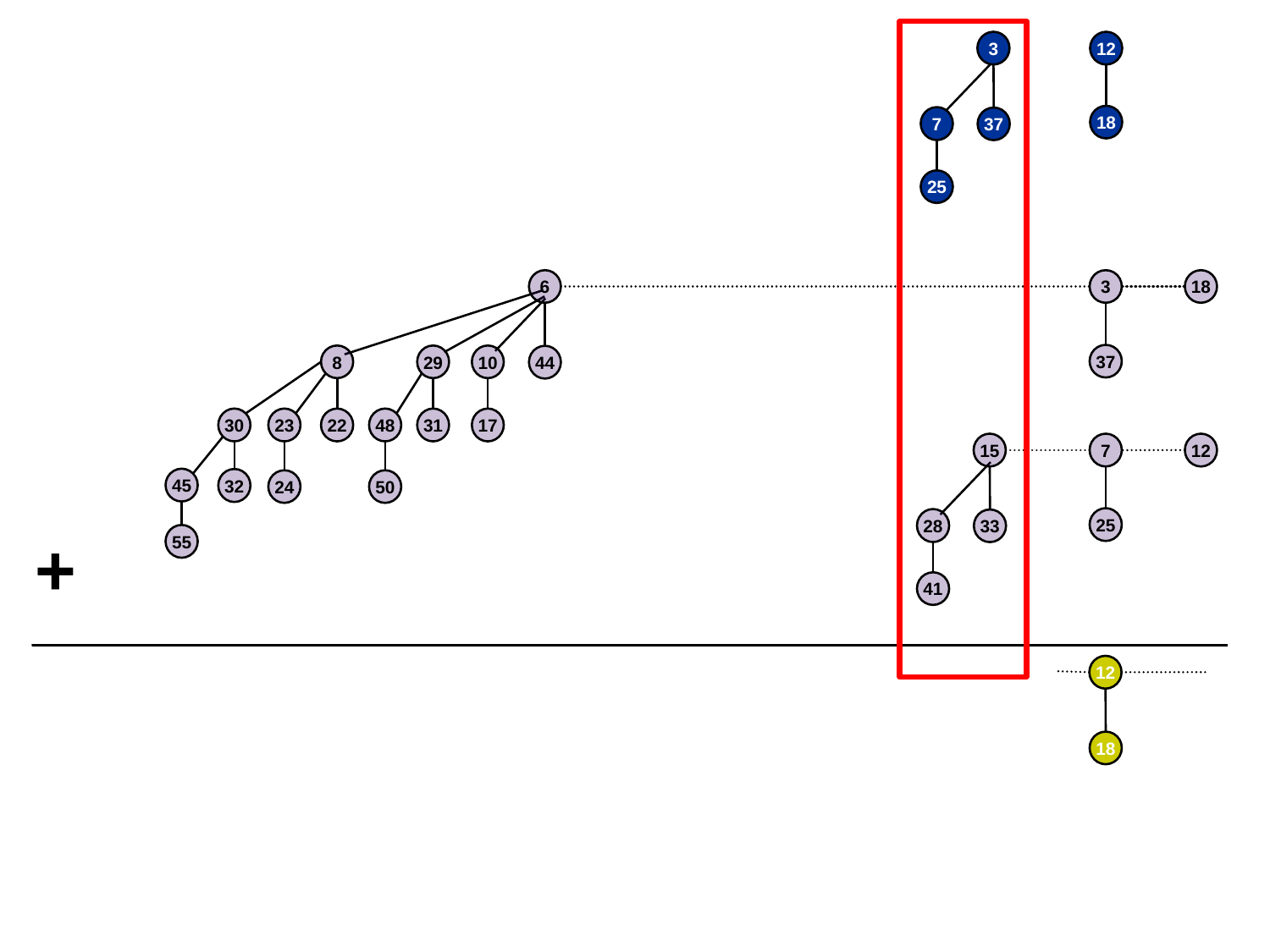

3
12

18
7
37
25
6
3
18

37
8
29
10
44
30
23
22
48
31
17
15
7
12

45
32
24
50
25
28
33
+
55
41

12

18